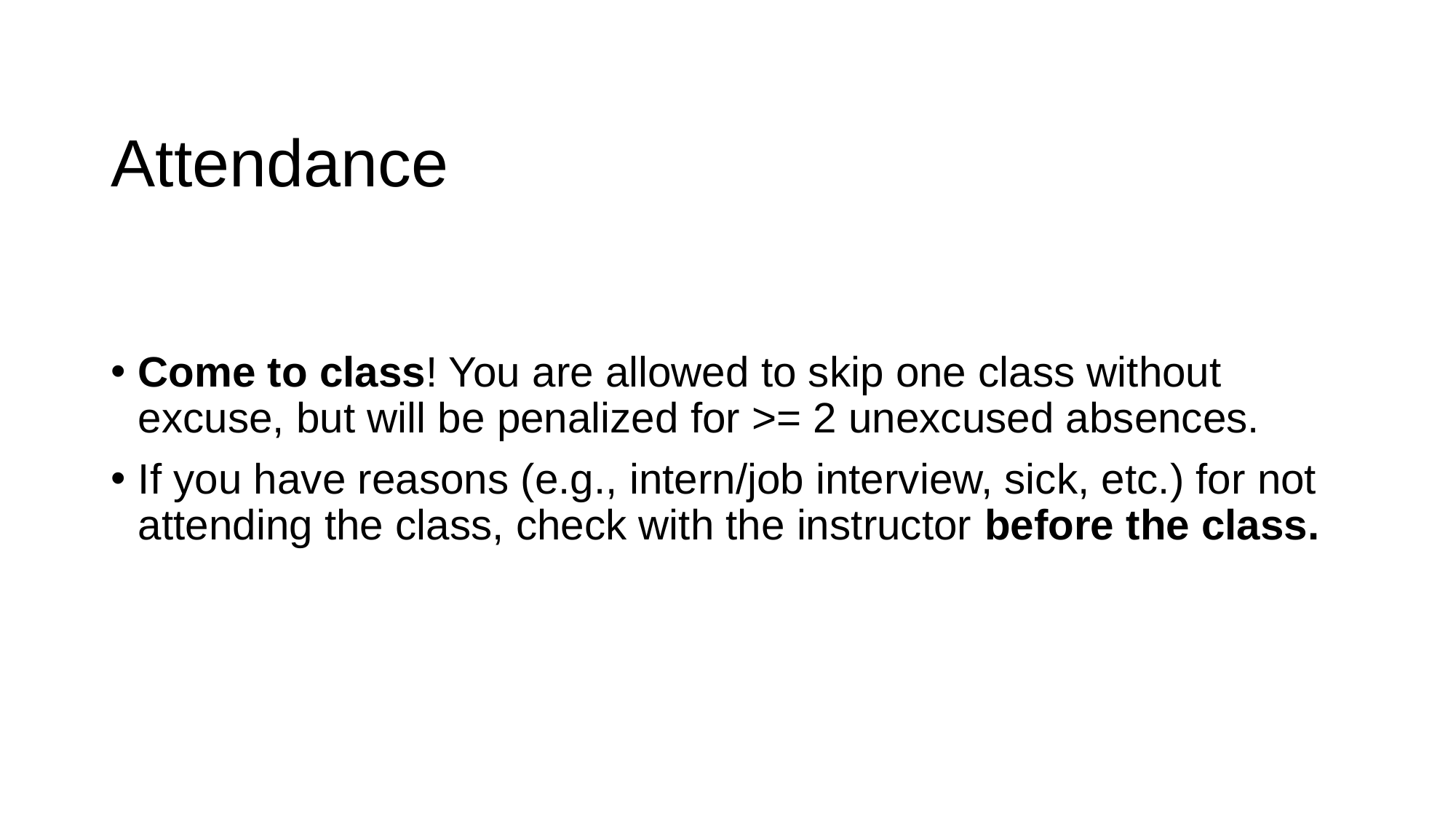

# Attendance

Come to class! You are allowed to skip one class without excuse, but will be penalized for >= 2 unexcused absences.
If you have reasons (e.g., intern/job interview, sick, etc.) for not attending the class, check with the instructor before the class.